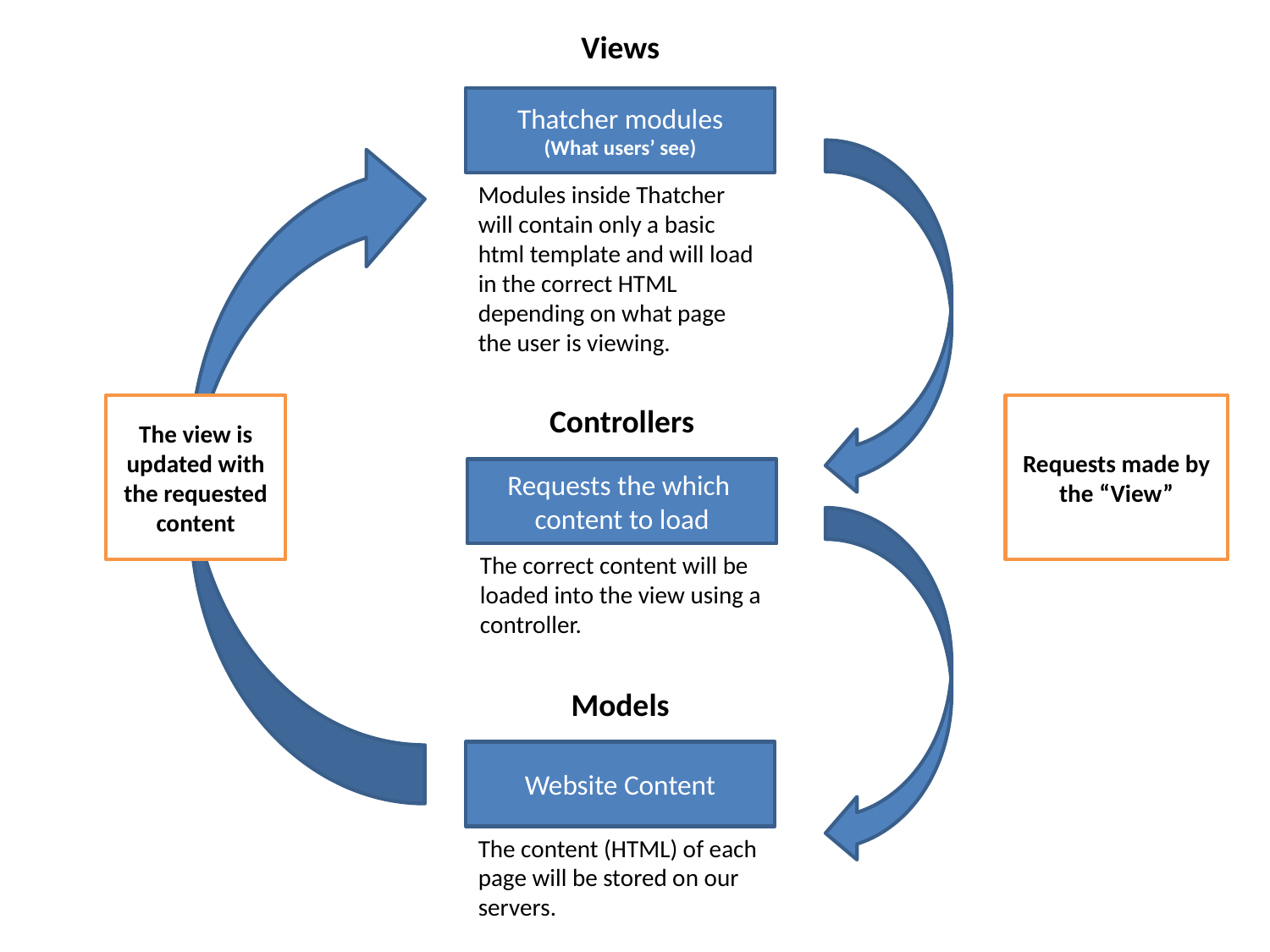

Views
Thatcher modules
(What users’ see)

Modules inside Thatcher will contain only a basic html template and will load in the correct HTML depending on what page the user is viewing.
Controllers
The view is updated with the requested content
Requests made by the “View”
Requests the which
content to load

The correct content will be loaded into the view using a controller.
Models
Website Content
The content (HTML) of each page will be stored on our servers.